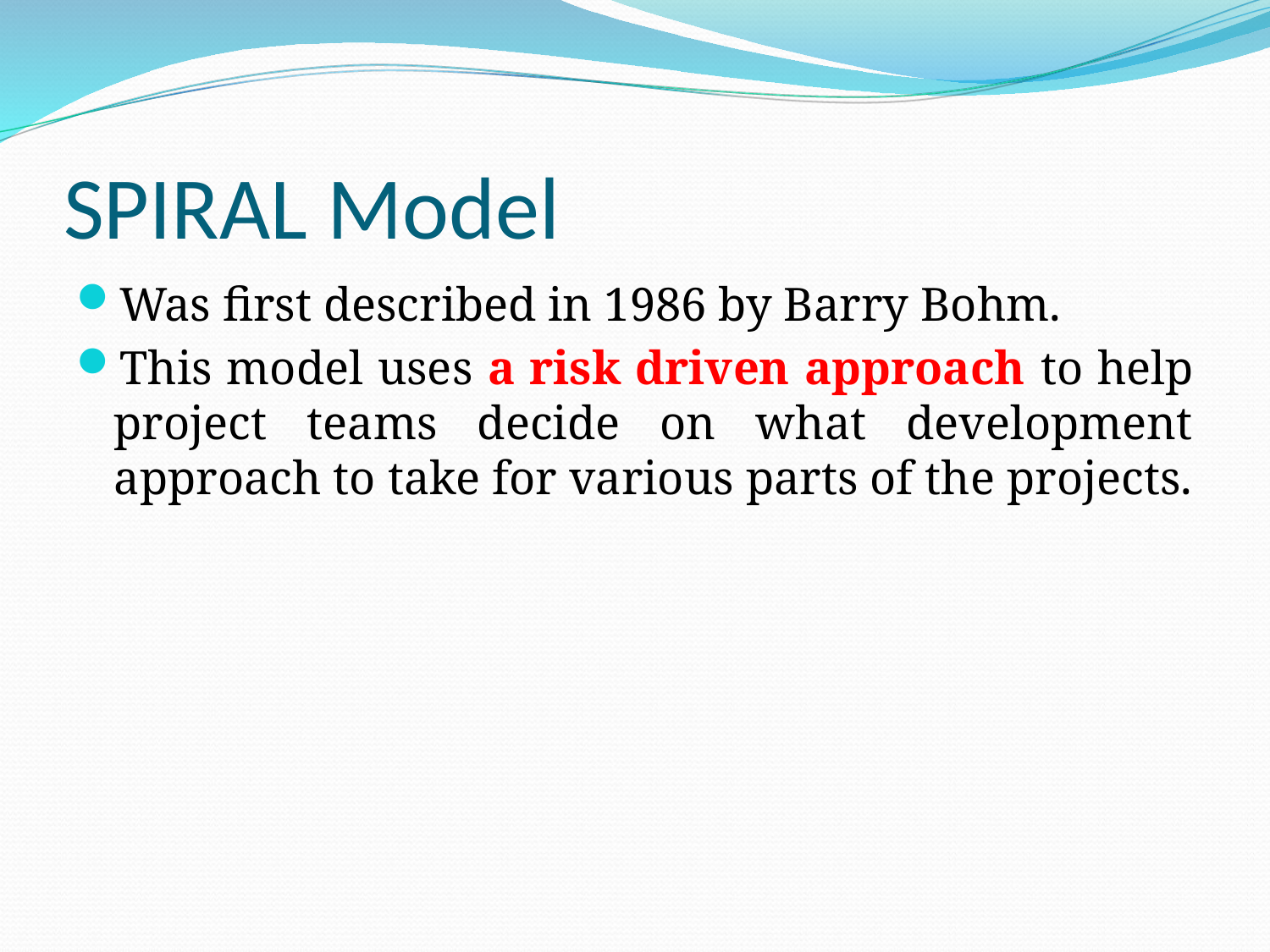

# SPIRAL Model
Was first described in 1986 by Barry Bohm.
This model uses a risk driven approach to help project teams decide on what development approach to take for various parts of the projects.